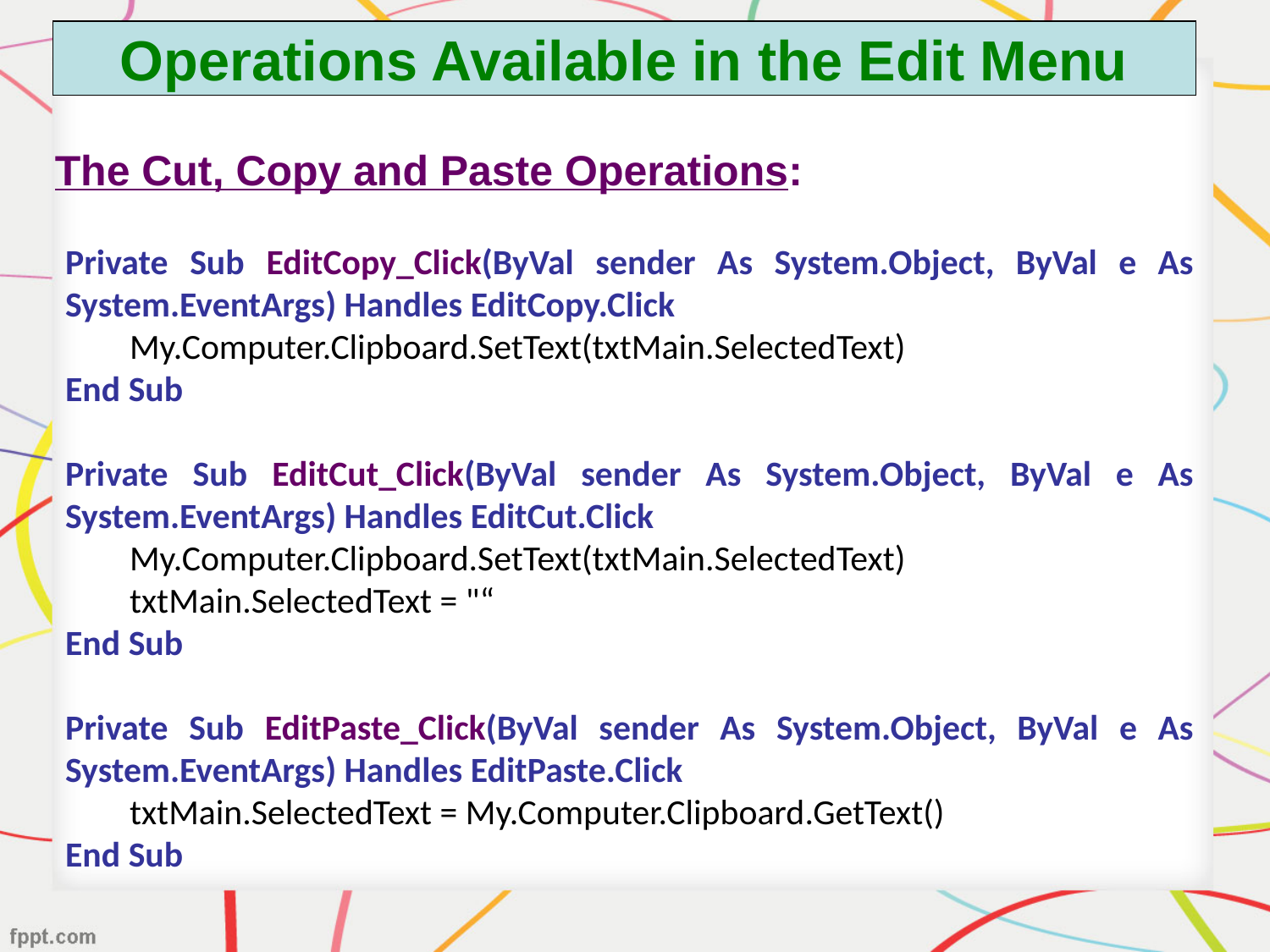

Operations Available in the Edit Menu
The Cut, Copy and Paste Operations:
Private Sub EditCopy_Click(ByVal sender As System.Object, ByVal e As System.EventArgs) Handles EditCopy.Click
        My.Computer.Clipboard.SetText(txtMain.SelectedText)
End Sub

Private Sub EditCut_Click(ByVal sender As System.Object, ByVal e As System.EventArgs) Handles EditCut.Click
        My.Computer.Clipboard.SetText(txtMain.SelectedText)
        txtMain.SelectedText = "“
End Sub

Private Sub EditPaste_Click(ByVal sender As System.Object, ByVal e As System.EventArgs) Handles EditPaste.Click
        txtMain.SelectedText = My.Computer.Clipboard.GetText()
End Sub